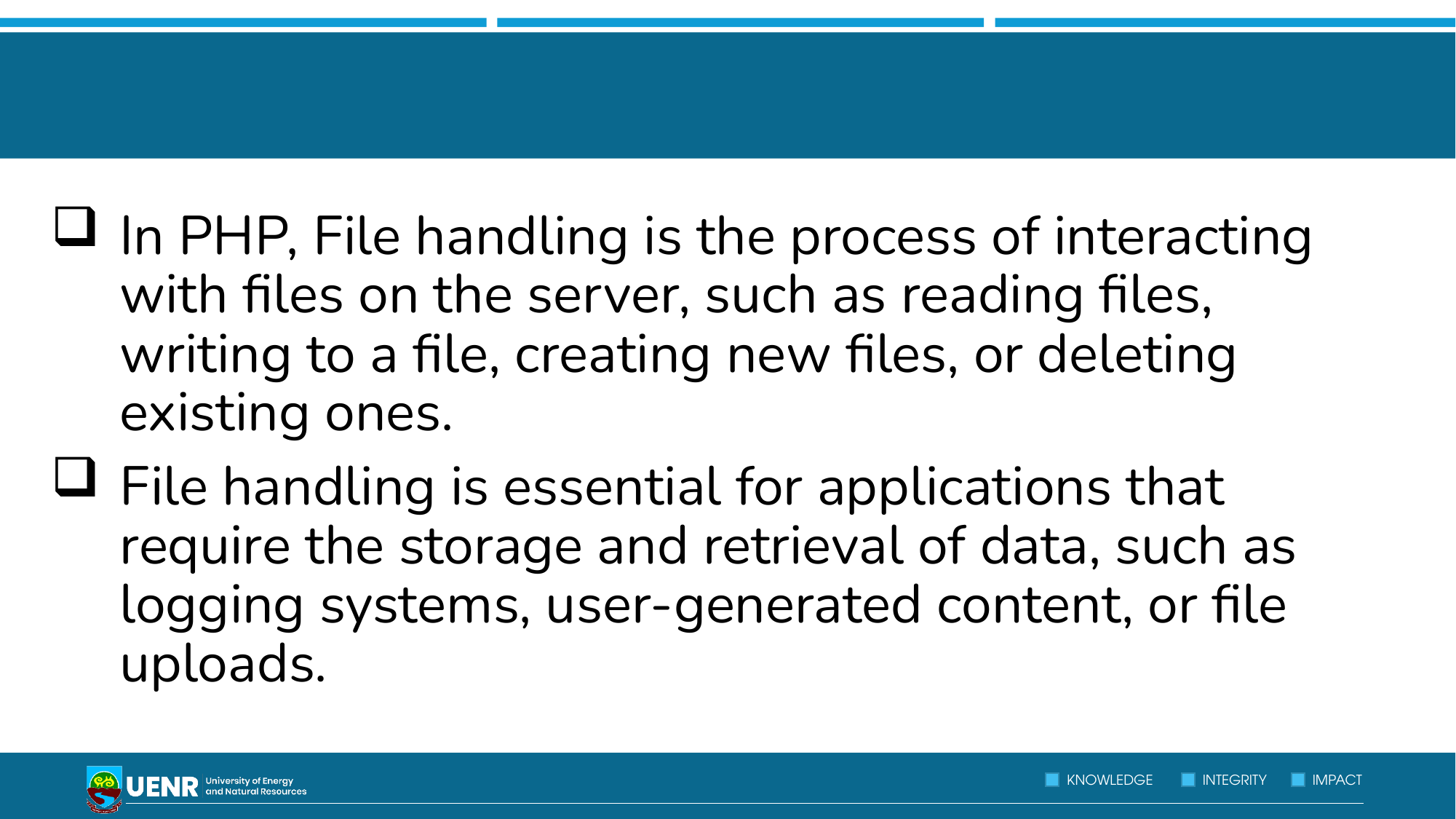

#
In PHP, File handling is the process of interacting with files on the server, such as reading files, writing to a file, creating new files, or deleting existing ones.
File handling is essential for applications that require the storage and retrieval of data, such as logging systems, user-generated content, or file uploads.